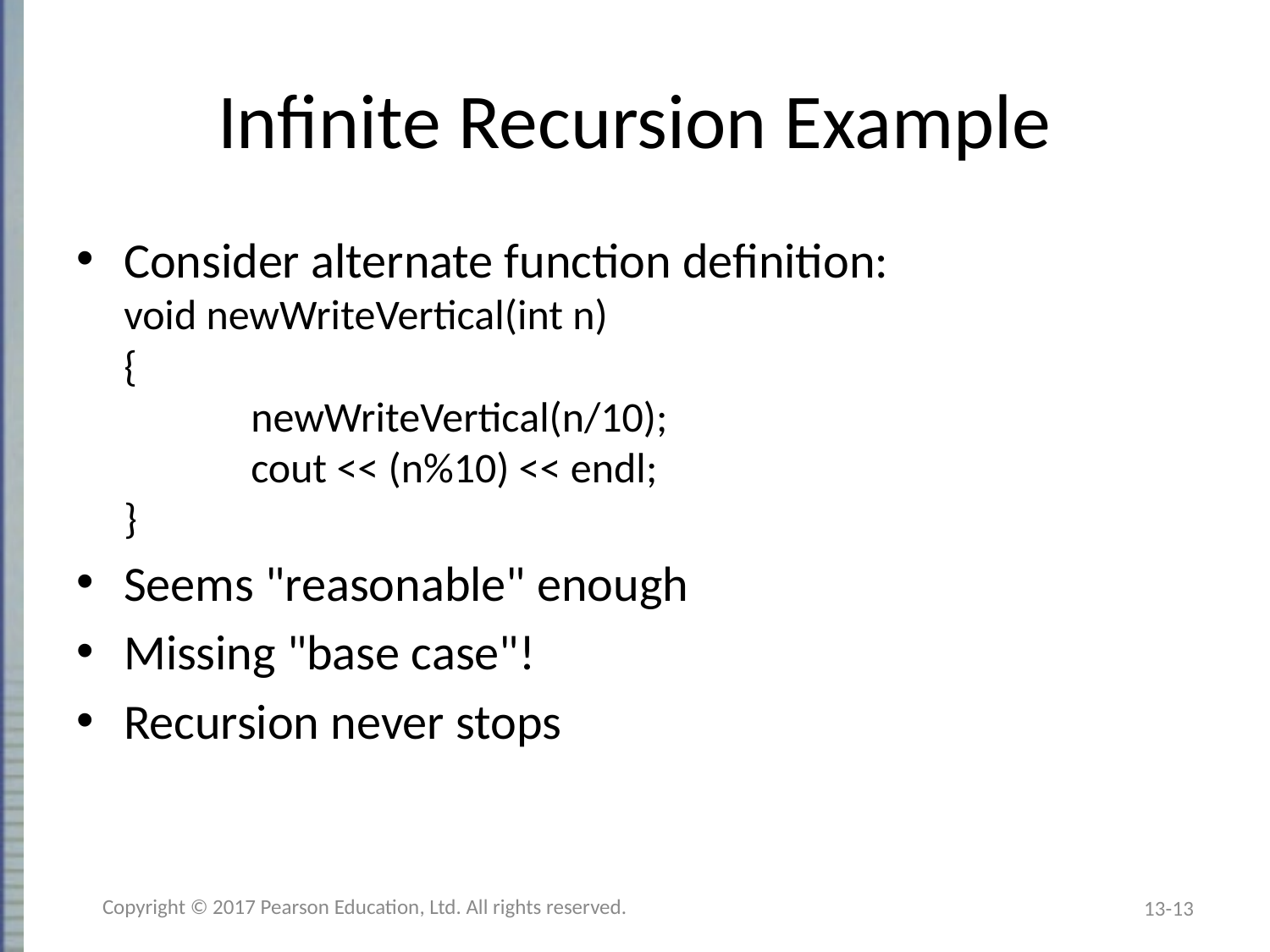

# Infinite Recursion Example
Consider alternate function definition:
void newWriteVertical(int n)
{
	newWriteVertical(n/10);
	cout << (n%10) << endl;
}
Seems "reasonable" enough
Missing "base case"!
Recursion never stops
Copyright © 2017 Pearson Education, Ltd. All rights reserved.
13-13